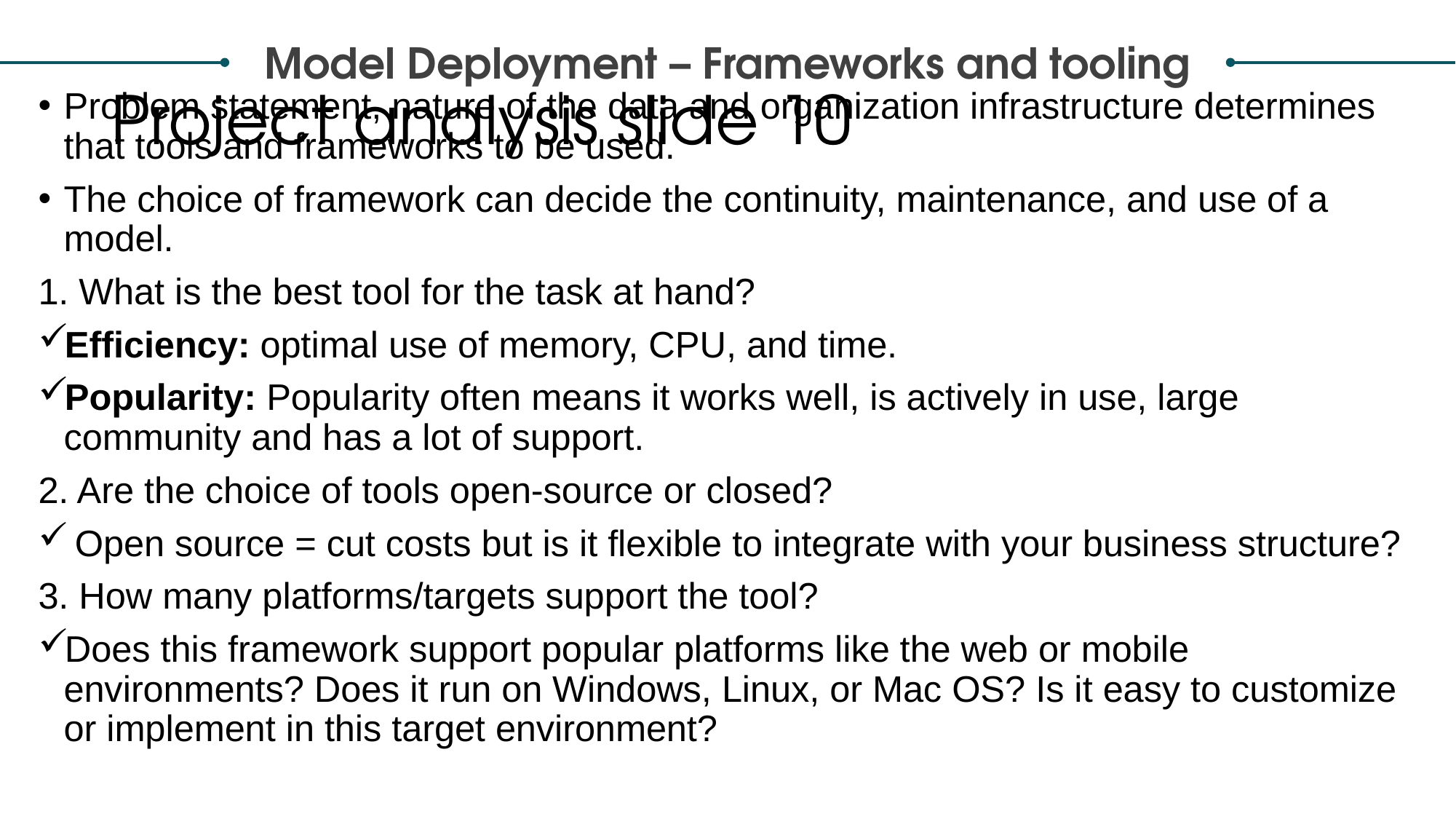

Model Deployment – Frameworks and tooling
# Project analysis slide 10
Problem statement, nature of the data and organization infrastructure determines that tools and frameworks to be used.
The choice of framework can decide the continuity, maintenance, and use of a model.
1. What is the best tool for the task at hand?
Efficiency: optimal use of memory, CPU, and time.
Popularity: Popularity often means it works well, is actively in use, large community and has a lot of support.
2. Are the choice of tools open-source or closed?
 Open source = cut costs but is it flexible to integrate with your business structure?
3. How many platforms/targets support the tool?
Does this framework support popular platforms like the web or mobile environments? Does it run on Windows, Linux, or Mac OS? Is it easy to customize or implement in this target environment?